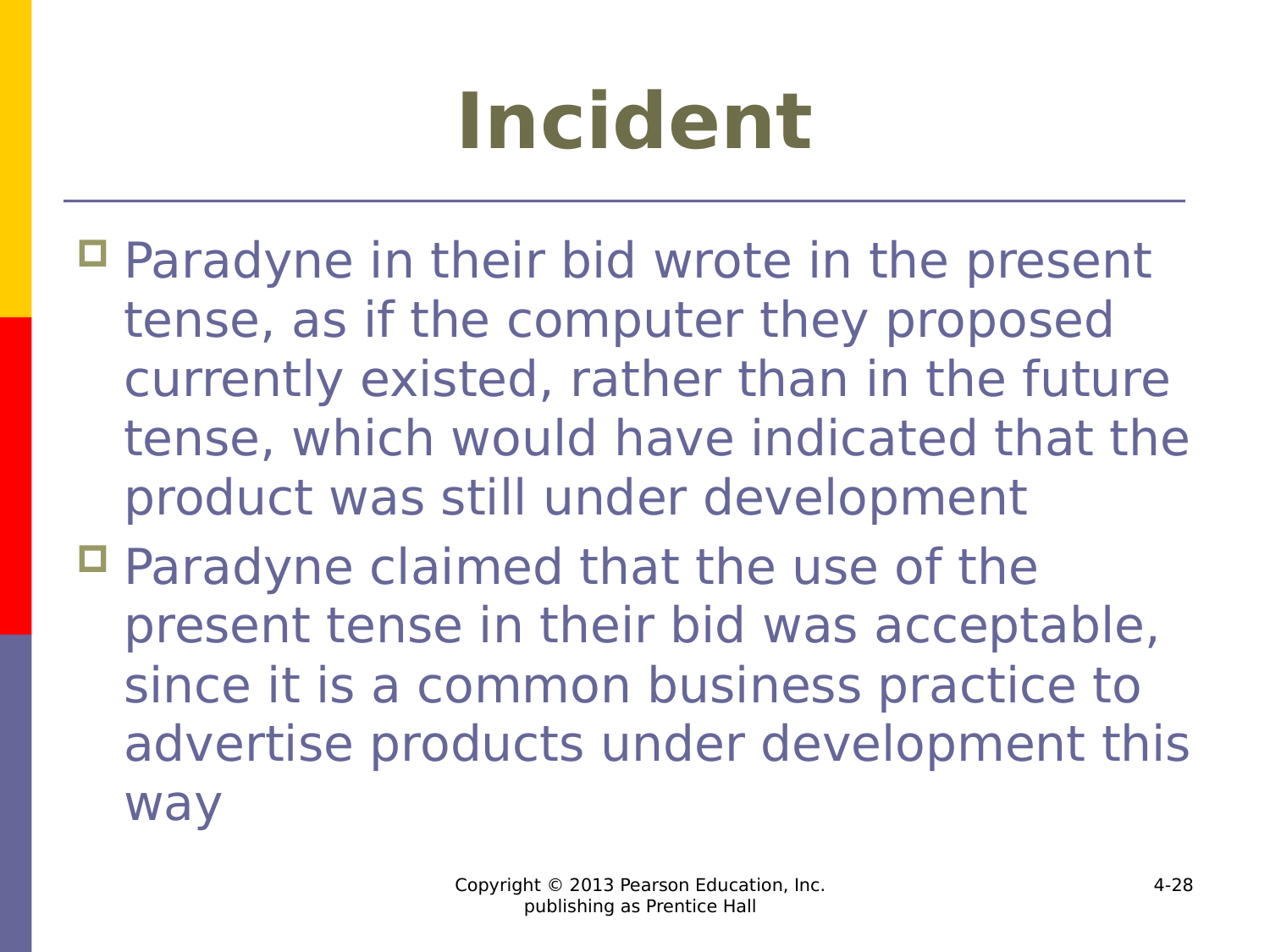

# Incident
Paradyne in their bid wrote in the present tense, as if the computer they proposed currently existed, rather than in the future tense, which would have indicated that the product was still under development
Paradyne claimed that the use of the present tense in their bid was acceptable, since it is a common business practice to advertise products under development this way
Copyright © 2013 Pearson Education, Inc. publishing as Prentice Hall
4-28